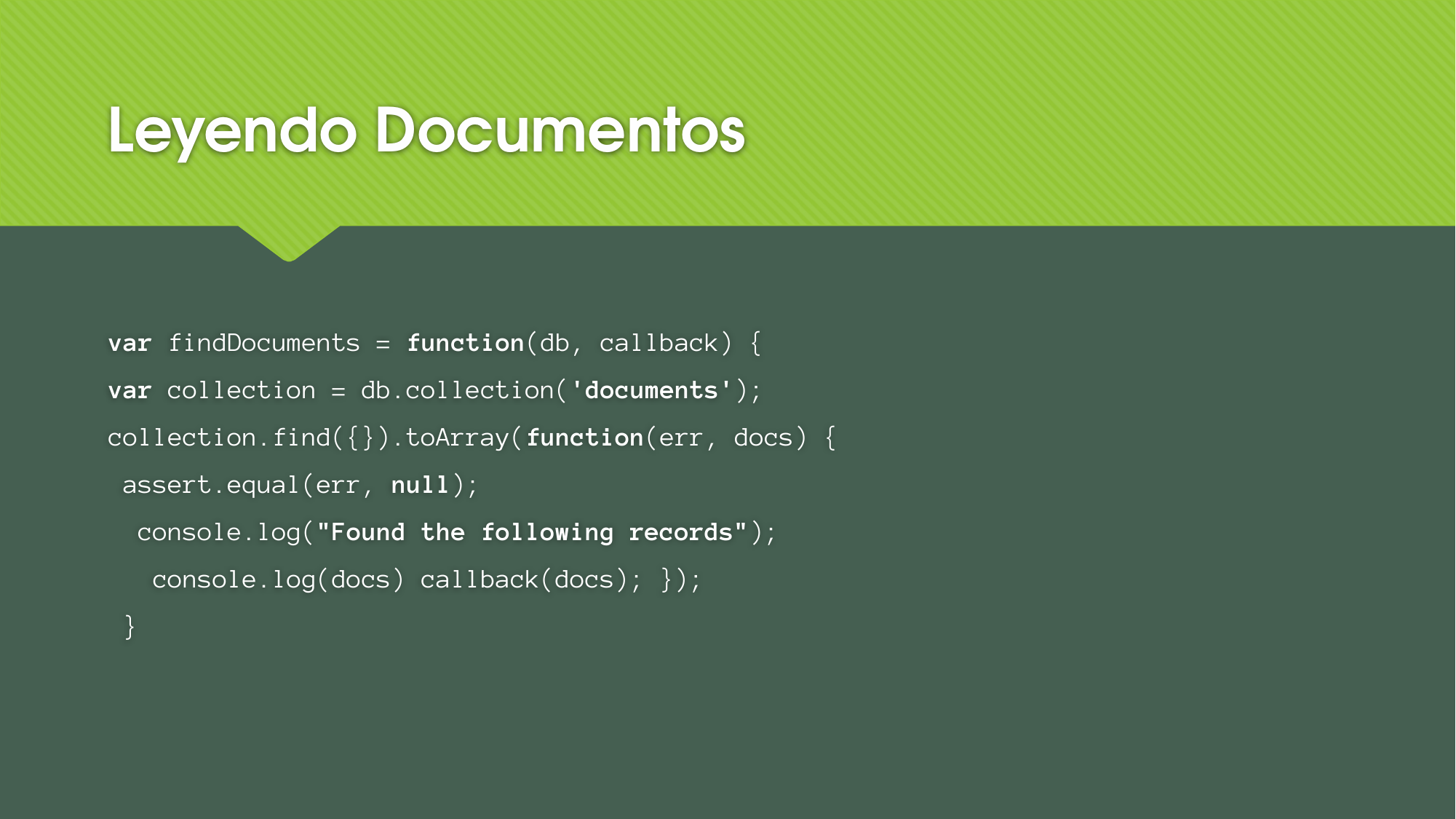

# Leyendo Documentos
var findDocuments = function(db, callback) {
var collection = db.collection('documents');
collection.find({}).toArray(function(err, docs) {
 assert.equal(err, null);
  console.log("Found the following records");
   console.log(docs) callback(docs); });
 }